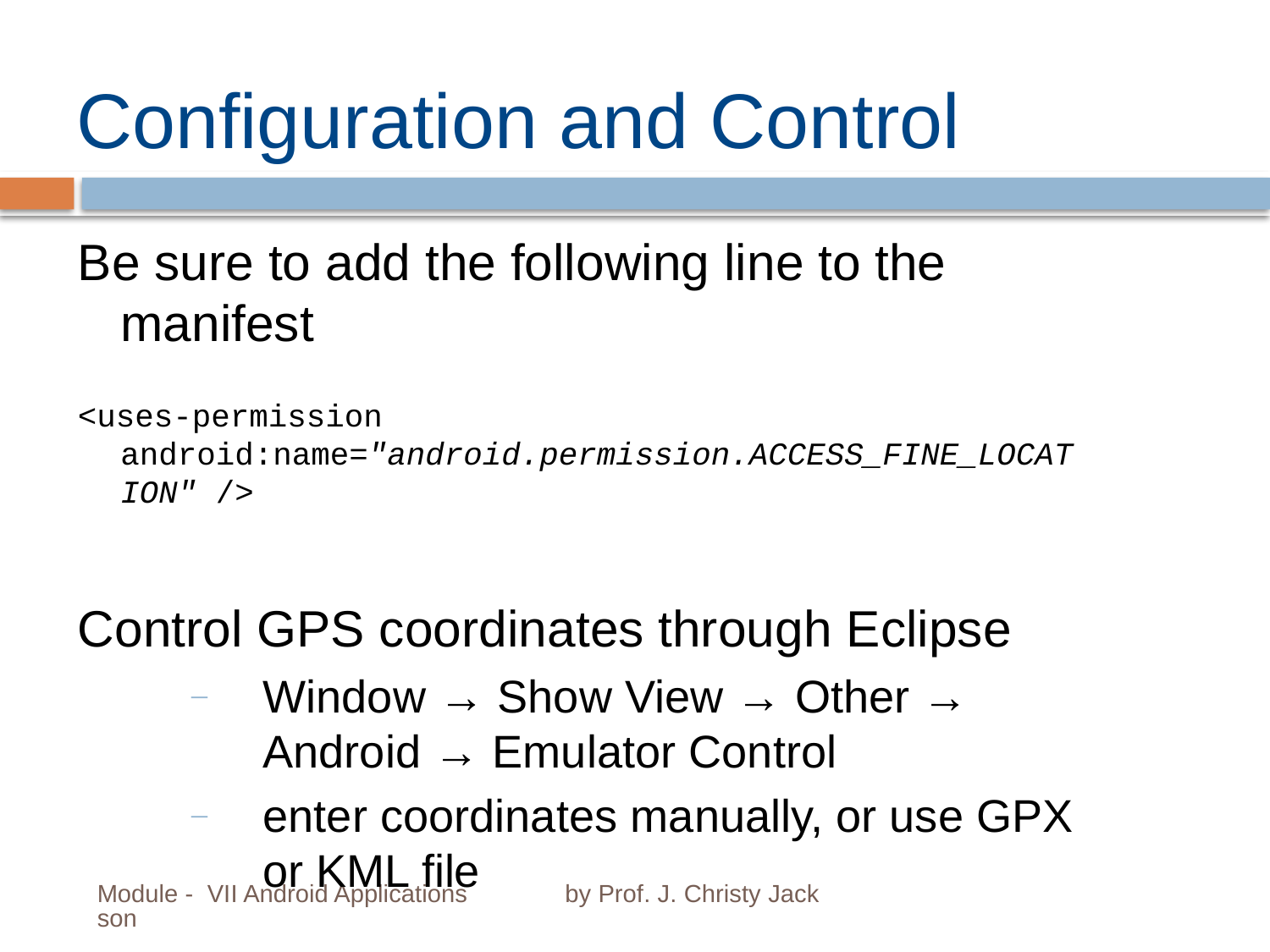

# Configuration and Control
Be sure to add the following line to the manifest

<uses-permission android:name="android.permission.ACCESS_FINE_LOCATION" />

Control GPS coordinates through Eclipse
Window → Show View → Other → Android → Emulator Control
enter coordinates manually, or use GPX or KML file
Module -  VII Android Applications              by Prof. J. Christy Jackson